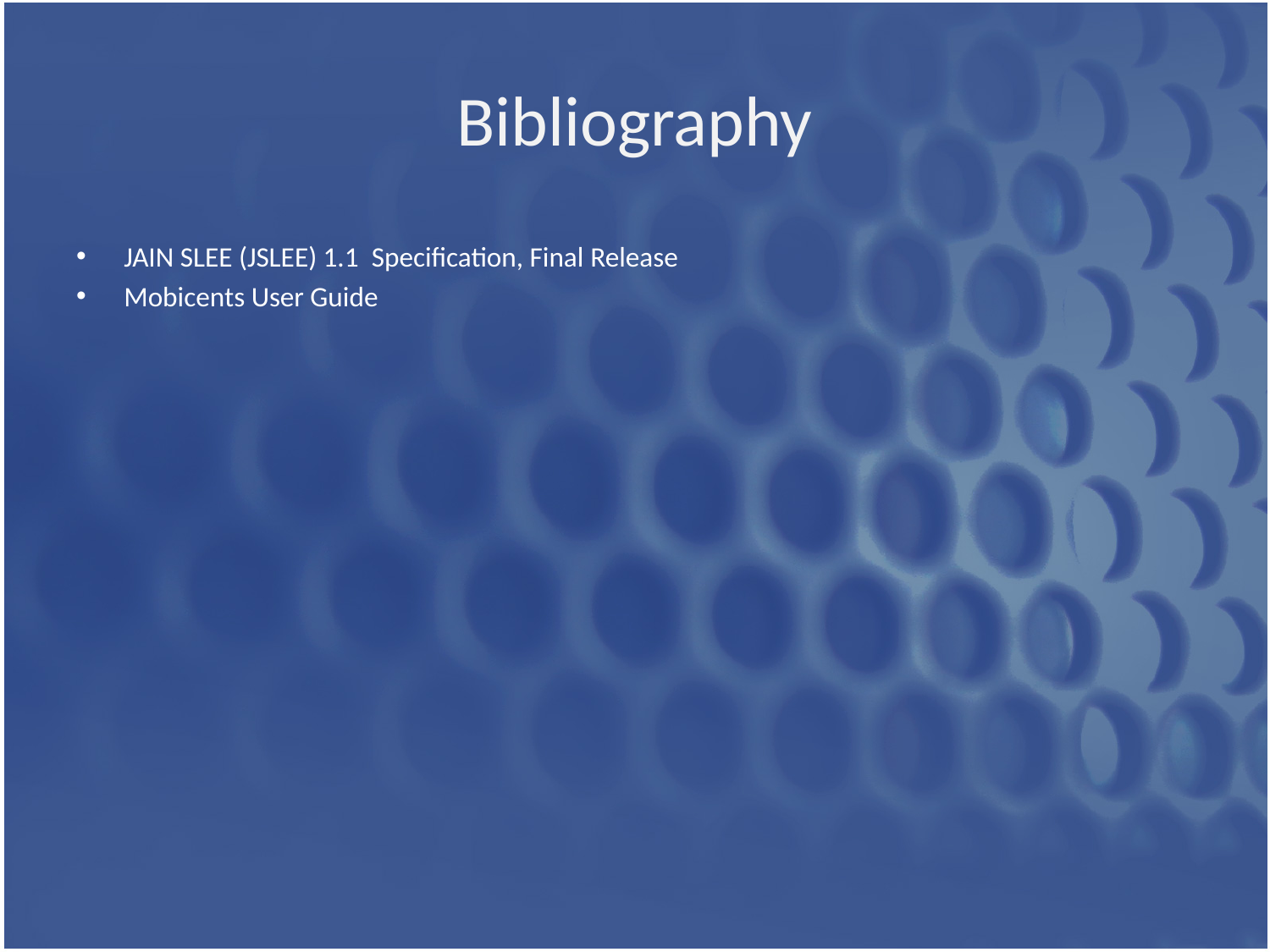

# Bibliography
JAIN SLEE (JSLEE) 1.1  Specification, Final Release
Mobicents User Guide